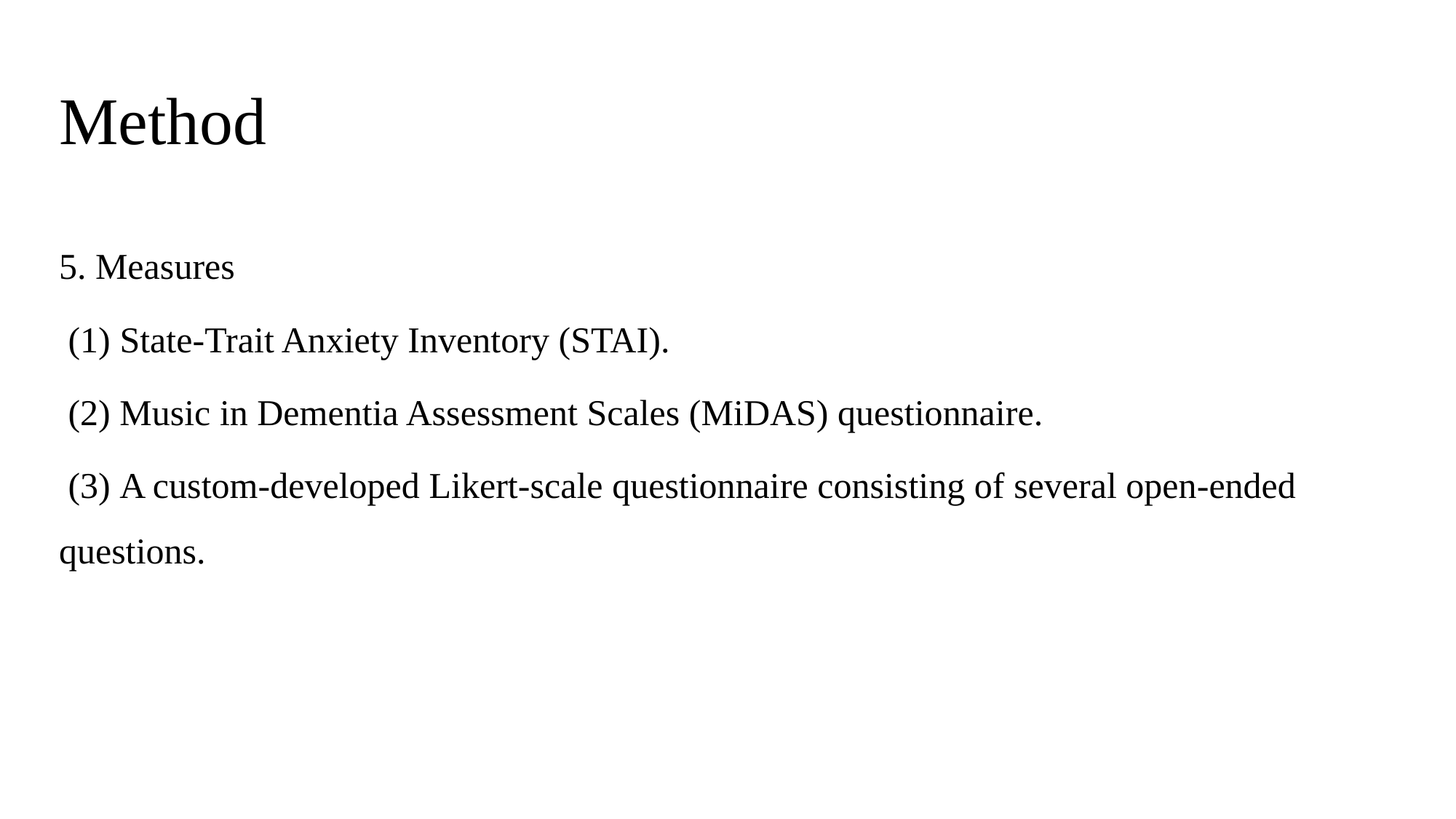

# Method
5. Measures
 (1) State-Trait Anxiety Inventory (STAI).
 (2) Music in Dementia Assessment Scales (MiDAS) questionnaire.
 (3) A custom-developed Likert-scale questionnaire consisting of several open-ended questions.